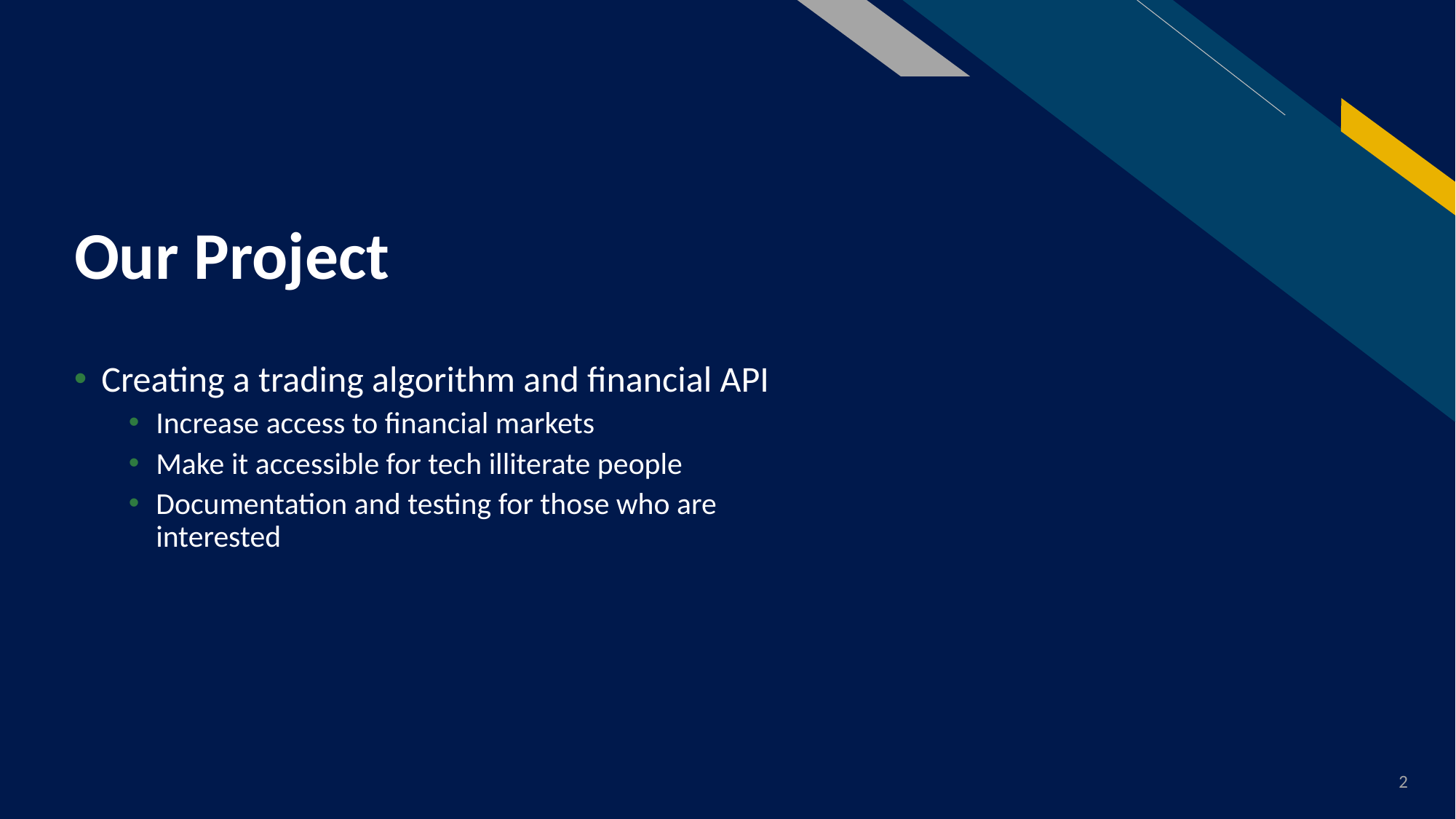

# Our Project
Creating a trading algorithm and financial API
Increase access to financial markets
Make it accessible for tech illiterate people
Documentation and testing for those who are interested
2